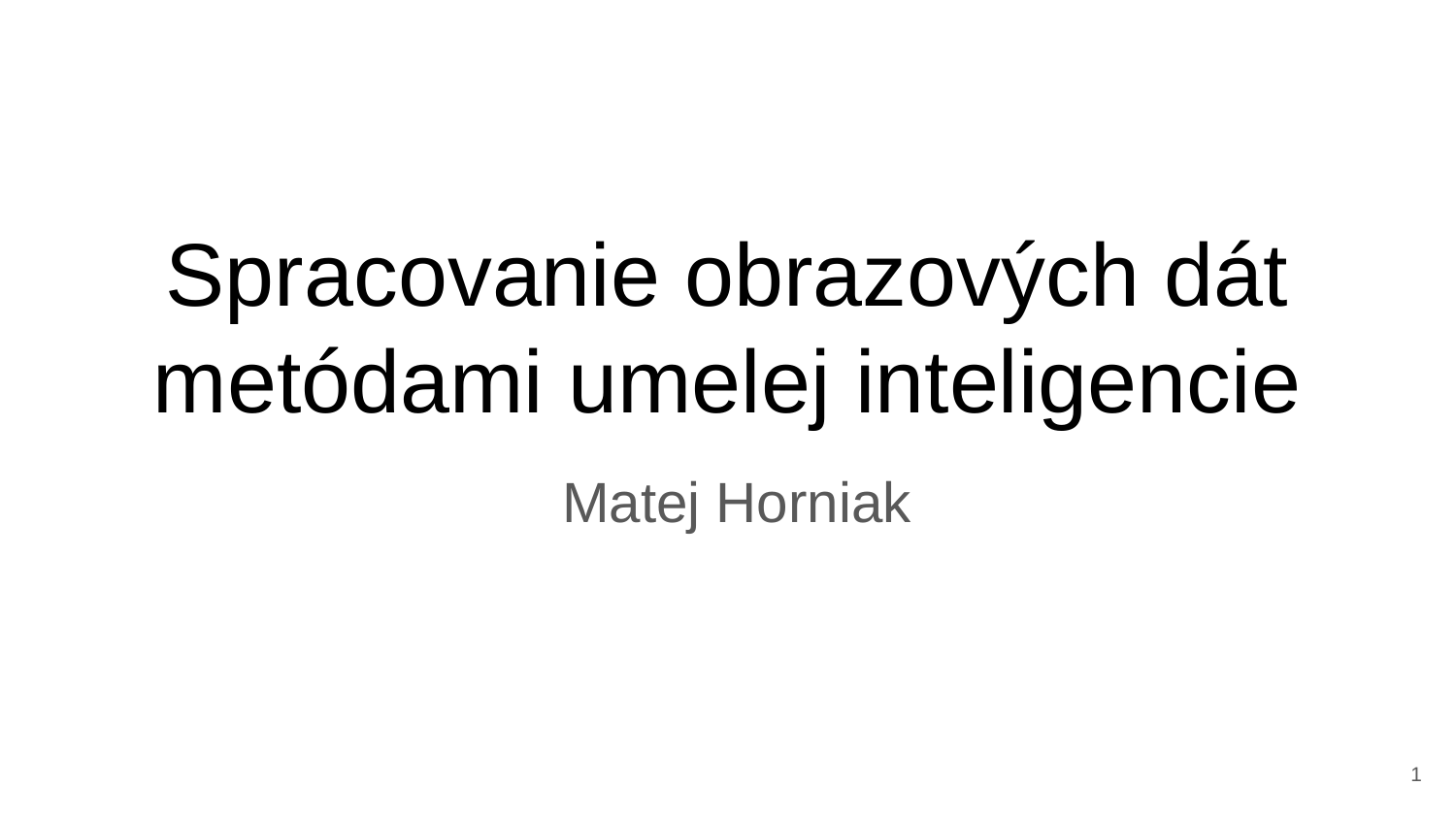

# Spracovanie obrazových dát metódami umelej inteligencie
Matej Horniak

1